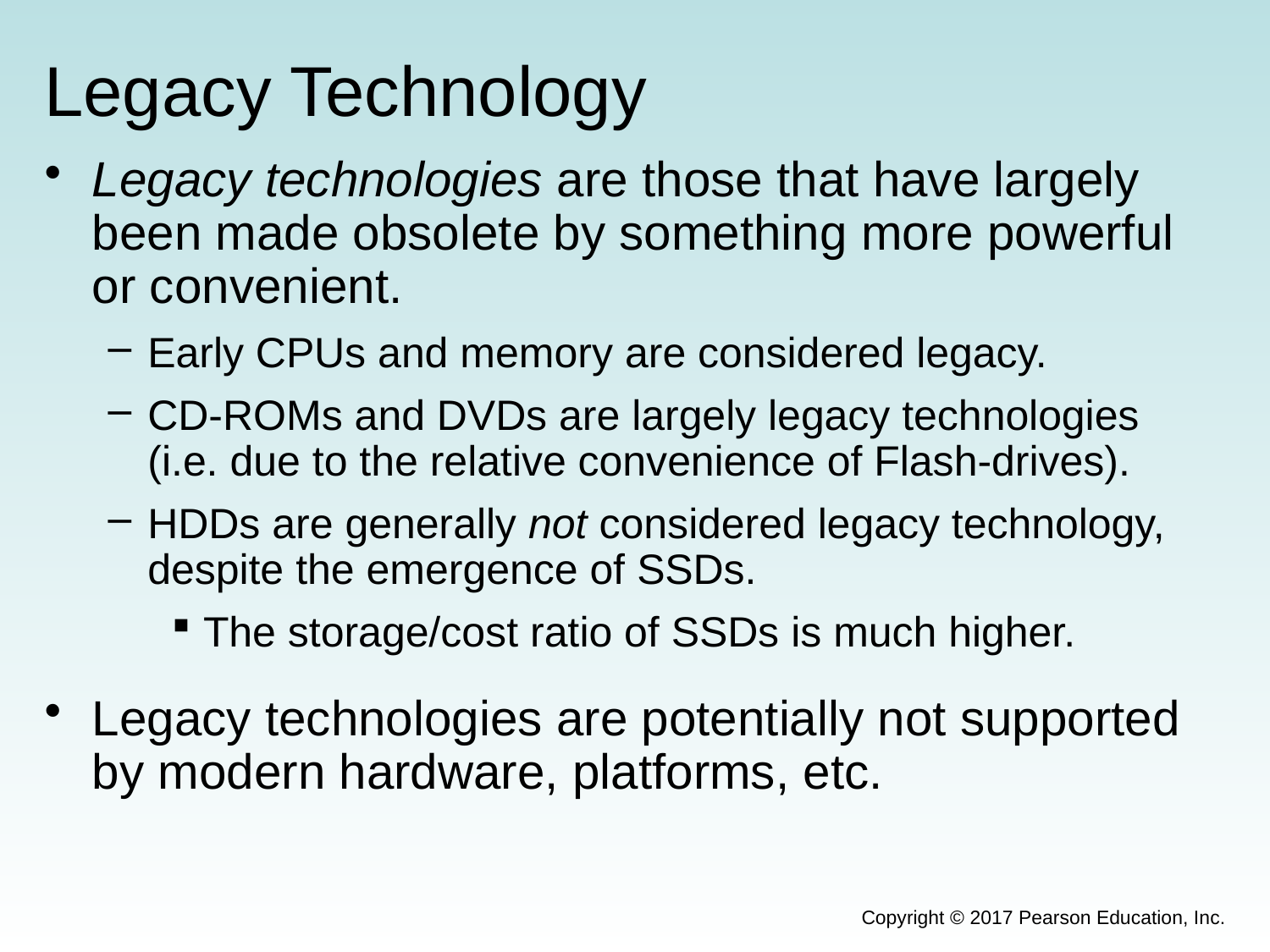

# Legacy Technology
Legacy technologies are those that have largely been made obsolete by something more powerful or convenient.
Early CPUs and memory are considered legacy.
CD-ROMs and DVDs are largely legacy technologies (i.e. due to the relative convenience of Flash-drives).
HDDs are generally not considered legacy technology, despite the emergence of SSDs.
The storage/cost ratio of SSDs is much higher.
Legacy technologies are potentially not supported by modern hardware, platforms, etc.
Copyright © 2017 Pearson Education, Inc.